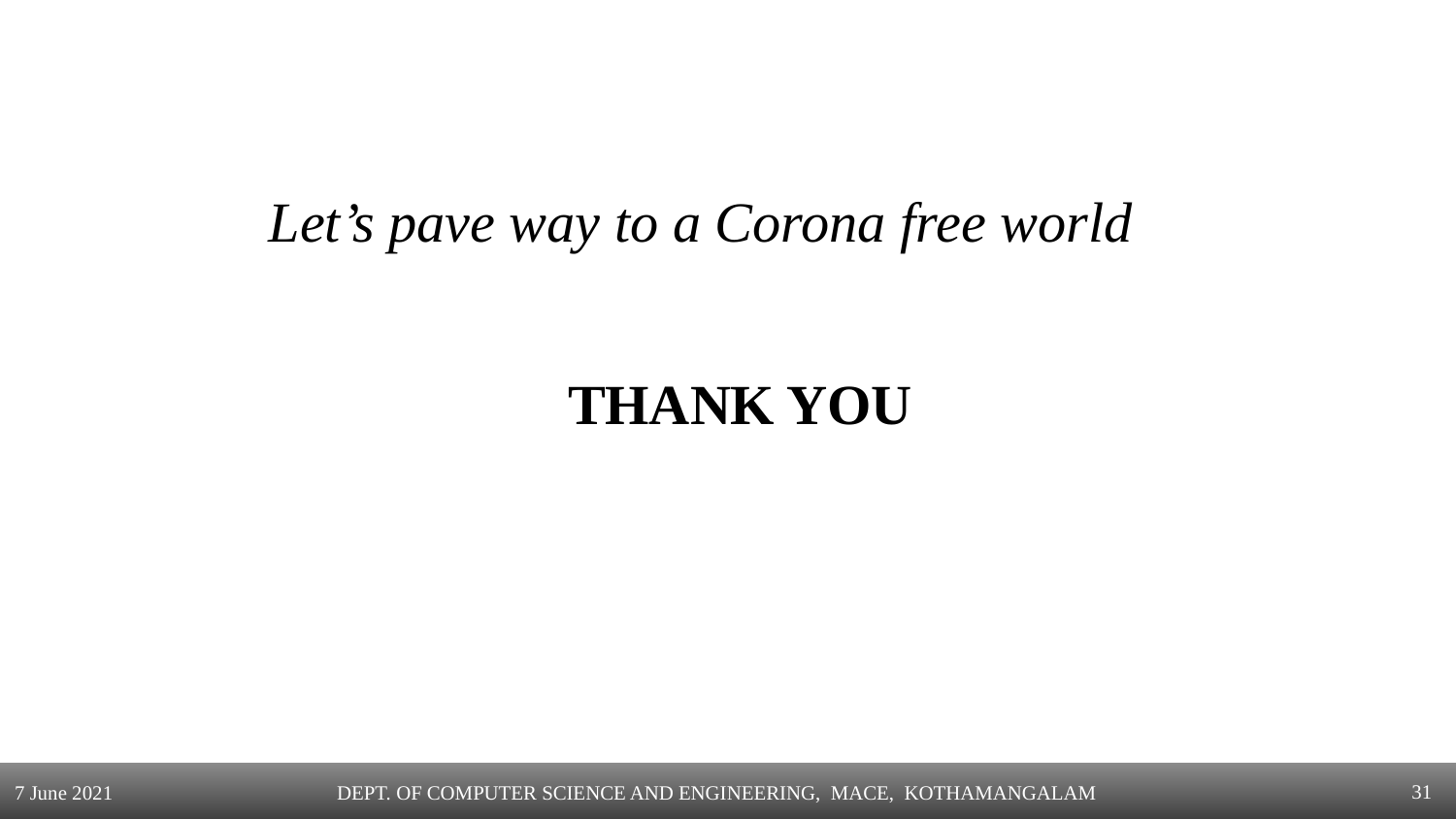

Let’s pave way to a Corona free world
# THANK YOU
31